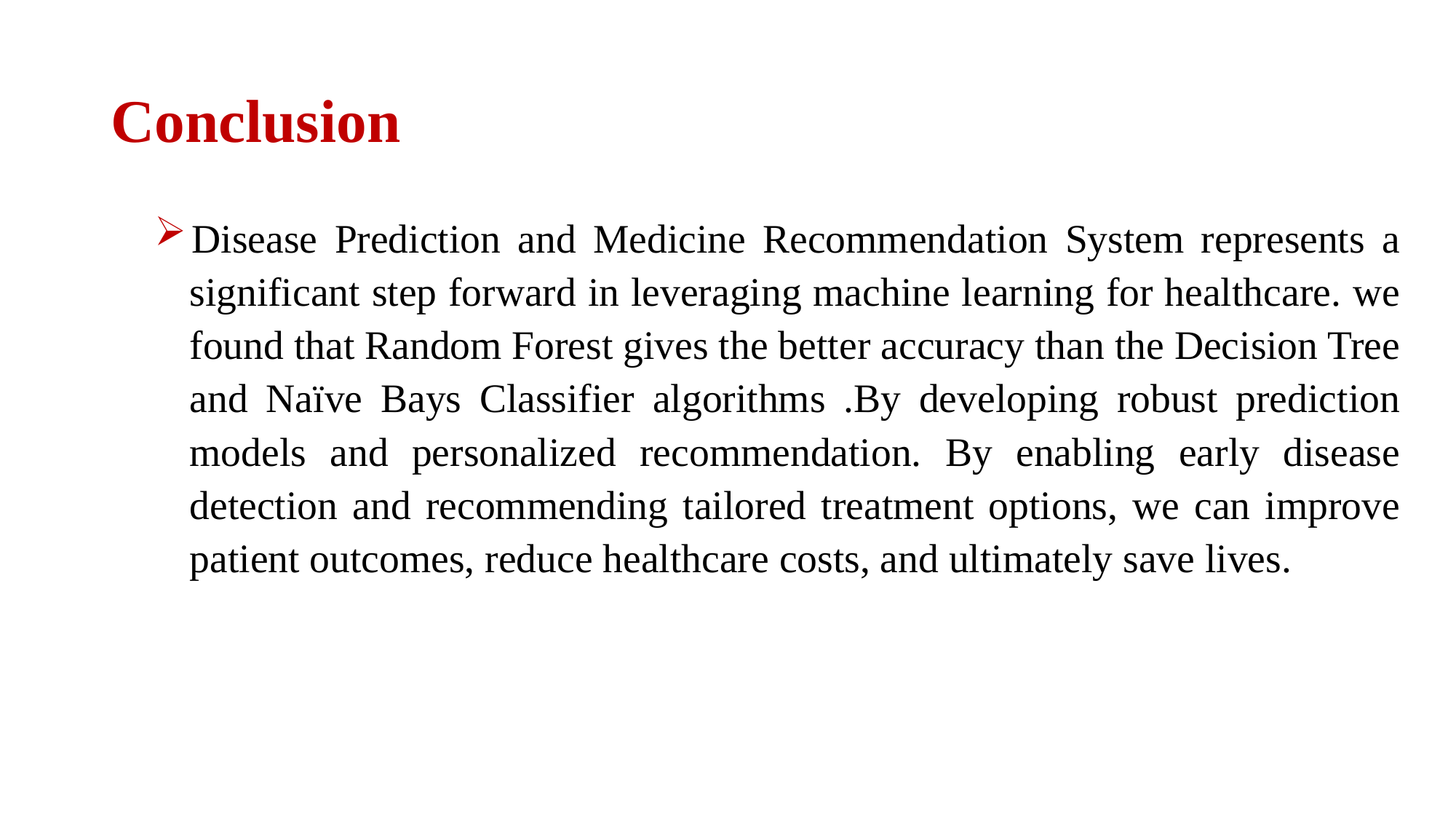

# Conclusion
Disease Prediction and Medicine Recommendation System represents a significant step forward in leveraging machine learning for healthcare. we found that Random Forest gives the better accuracy than the Decision Tree and Naïve Bays Classifier algorithms .By developing robust prediction models and personalized recommendation. By enabling early disease detection and recommending tailored treatment options, we can improve patient outcomes, reduce healthcare costs, and ultimately save lives.